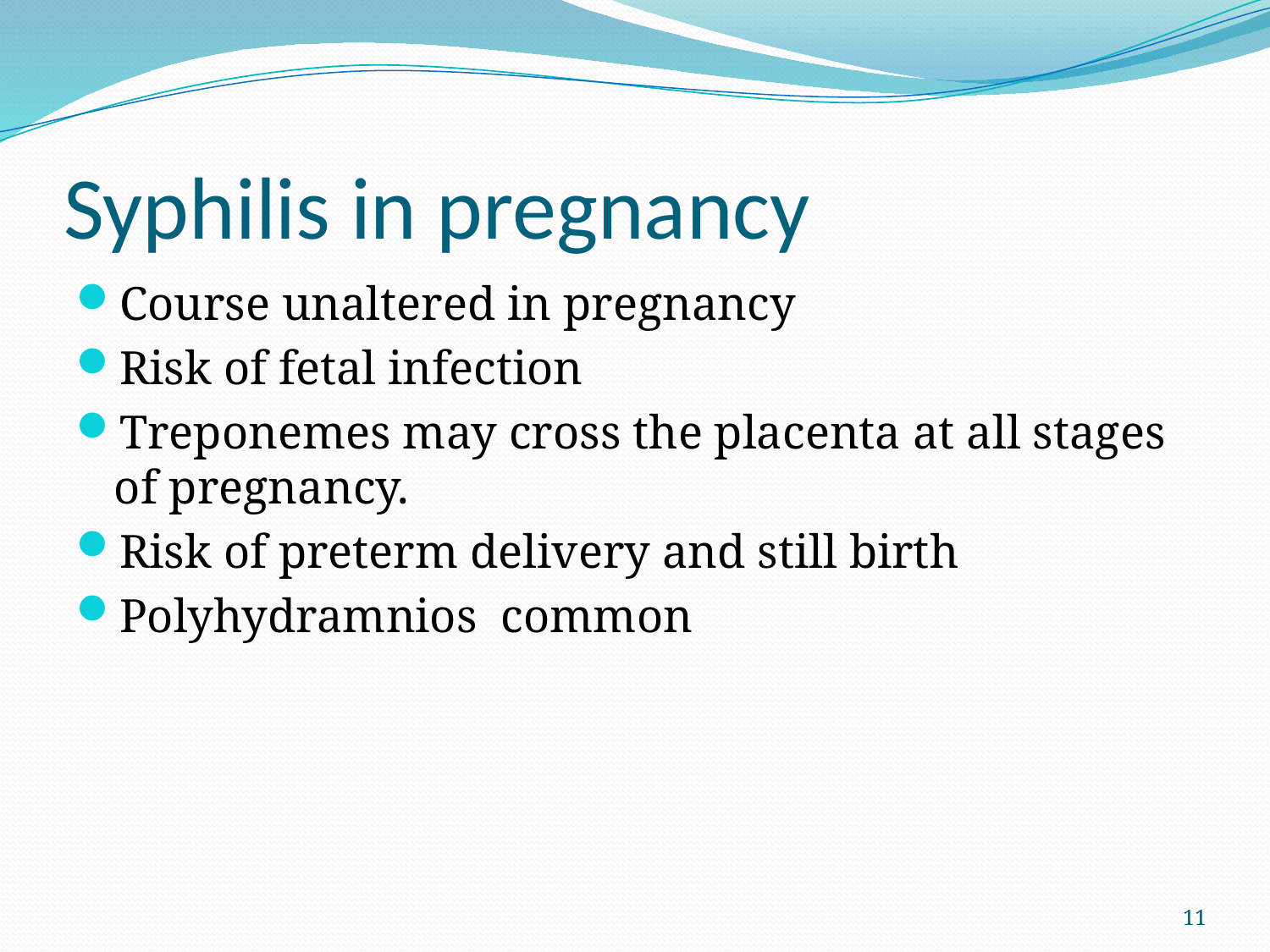

# Syphilis in pregnancy
Course unaltered in pregnancy
Risk of fetal infection
Treponemes may cross the placenta at all stages of pregnancy.
Risk of preterm delivery and still birth
Polyhydramnios  common
11